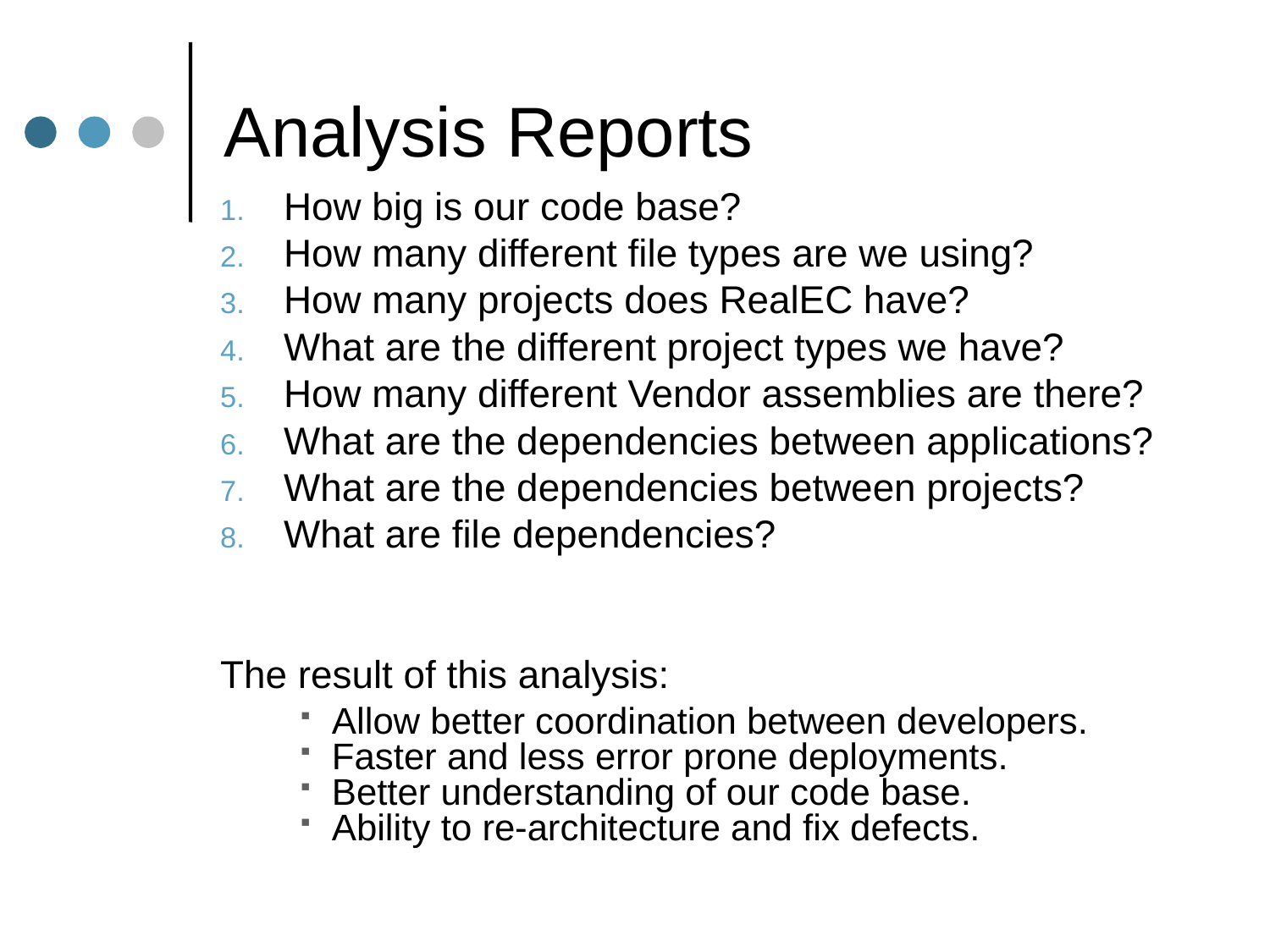

# Analysis Reports
How big is our code base?
How many different file types are we using?
How many projects does RealEC have?
What are the different project types we have?
How many different Vendor assemblies are there?
What are the dependencies between applications?
What are the dependencies between projects?
What are file dependencies?

The result of this analysis:
Allow better coordination between developers.
Faster and less error prone deployments.
Better understanding of our code base.
Ability to re-architecture and fix defects.